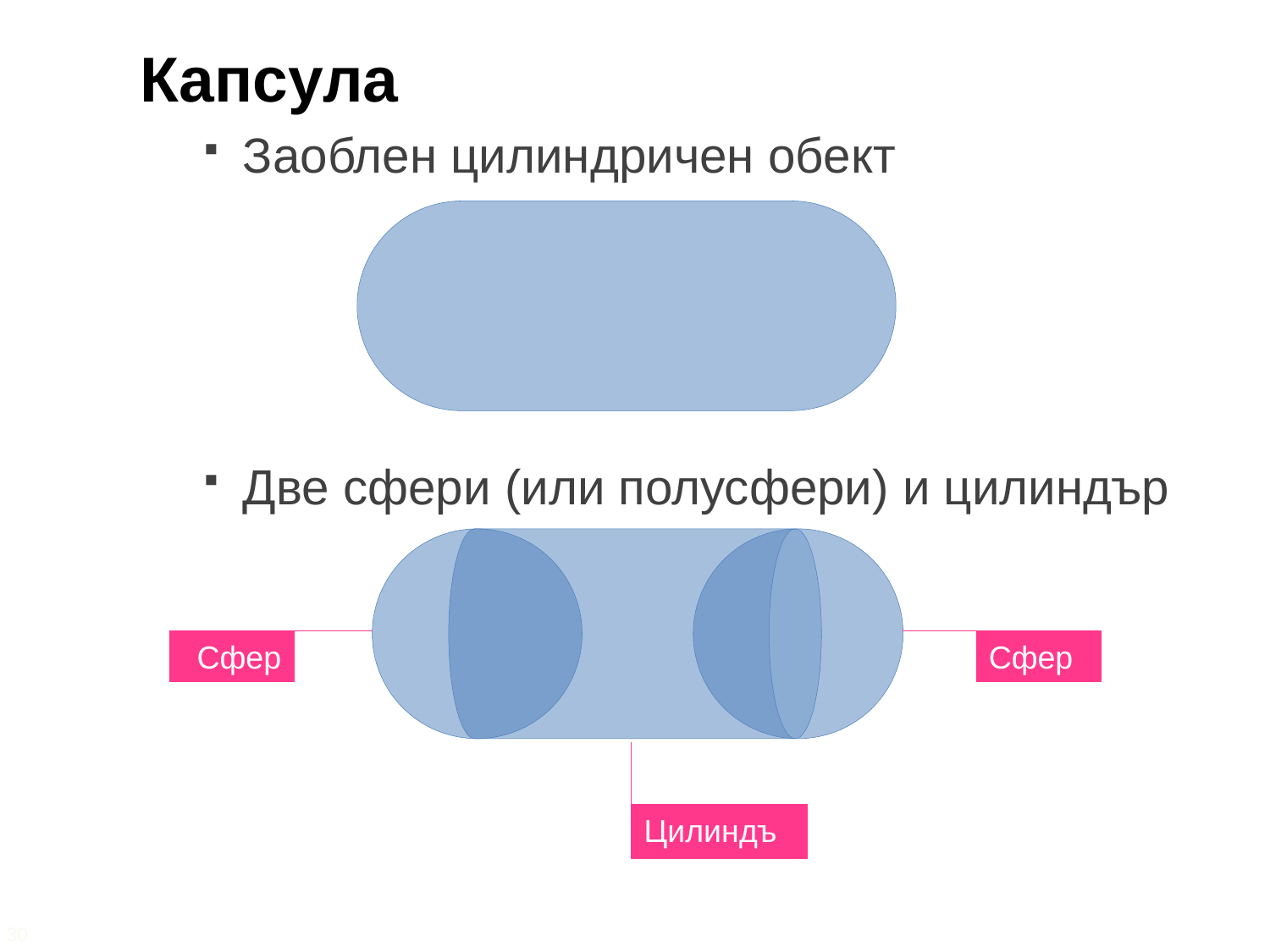

Капсула
Заоблен цилиндричен обект

Две сфери (или полусфери) и цилиндър

Сфера
Сфера
Цилиндър